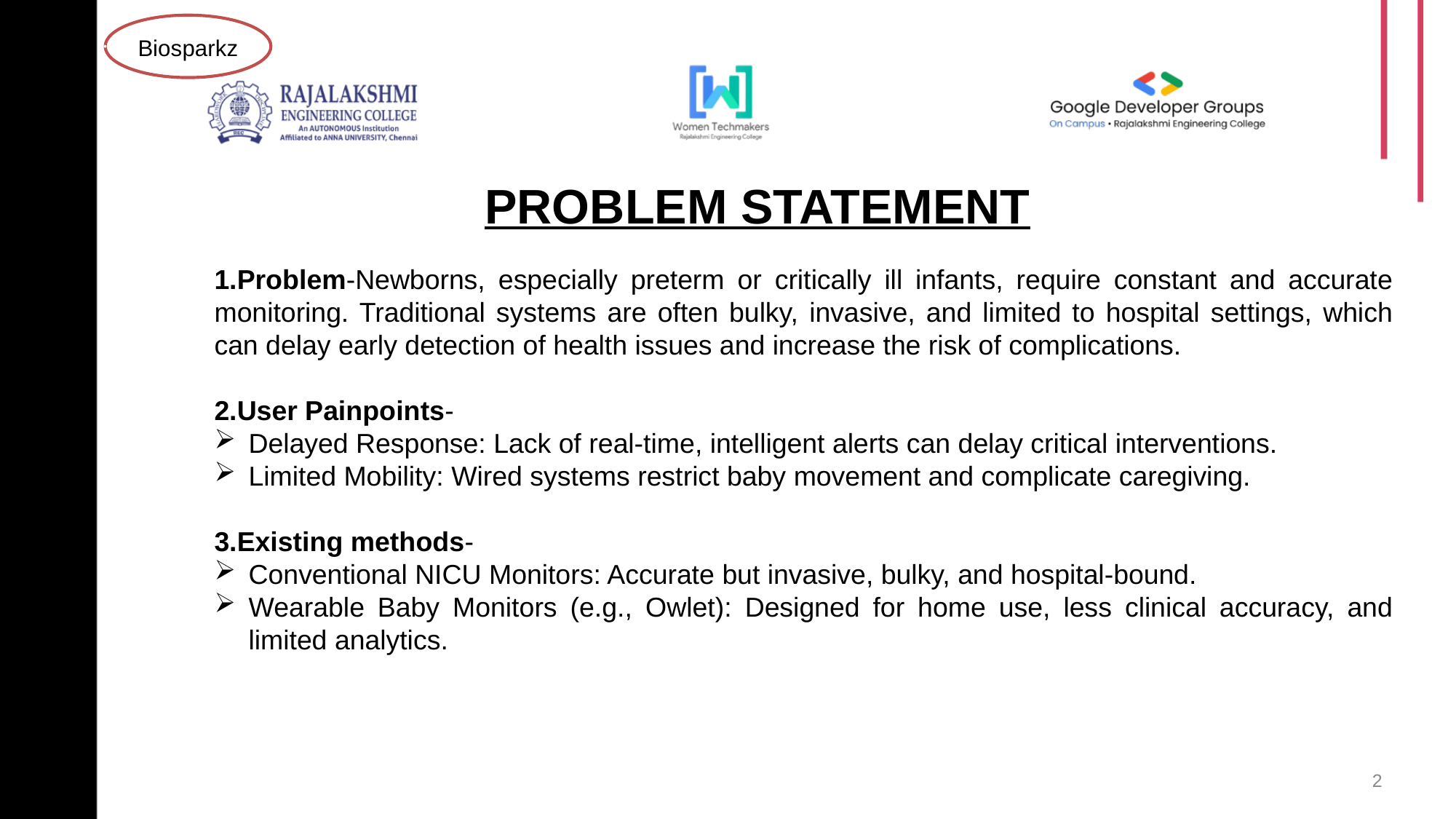

Biosparkz

PROBLEM STATEMENT
1.Problem-Newborns, especially preterm or critically ill infants, require constant and accurate monitoring. Traditional systems are often bulky, invasive, and limited to hospital settings, which can delay early detection of health issues and increase the risk of complications.

2.User Painpoints-
Delayed Response: Lack of real-time, intelligent alerts can delay critical interventions.
Limited Mobility: Wired systems restrict baby movement and complicate caregiving.

3.Existing methods-
Conventional NICU Monitors: Accurate but invasive, bulky, and hospital-bound.
Wearable Baby Monitors (e.g., Owlet): Designed for home use, less clinical accuracy, and limited analytics.

2